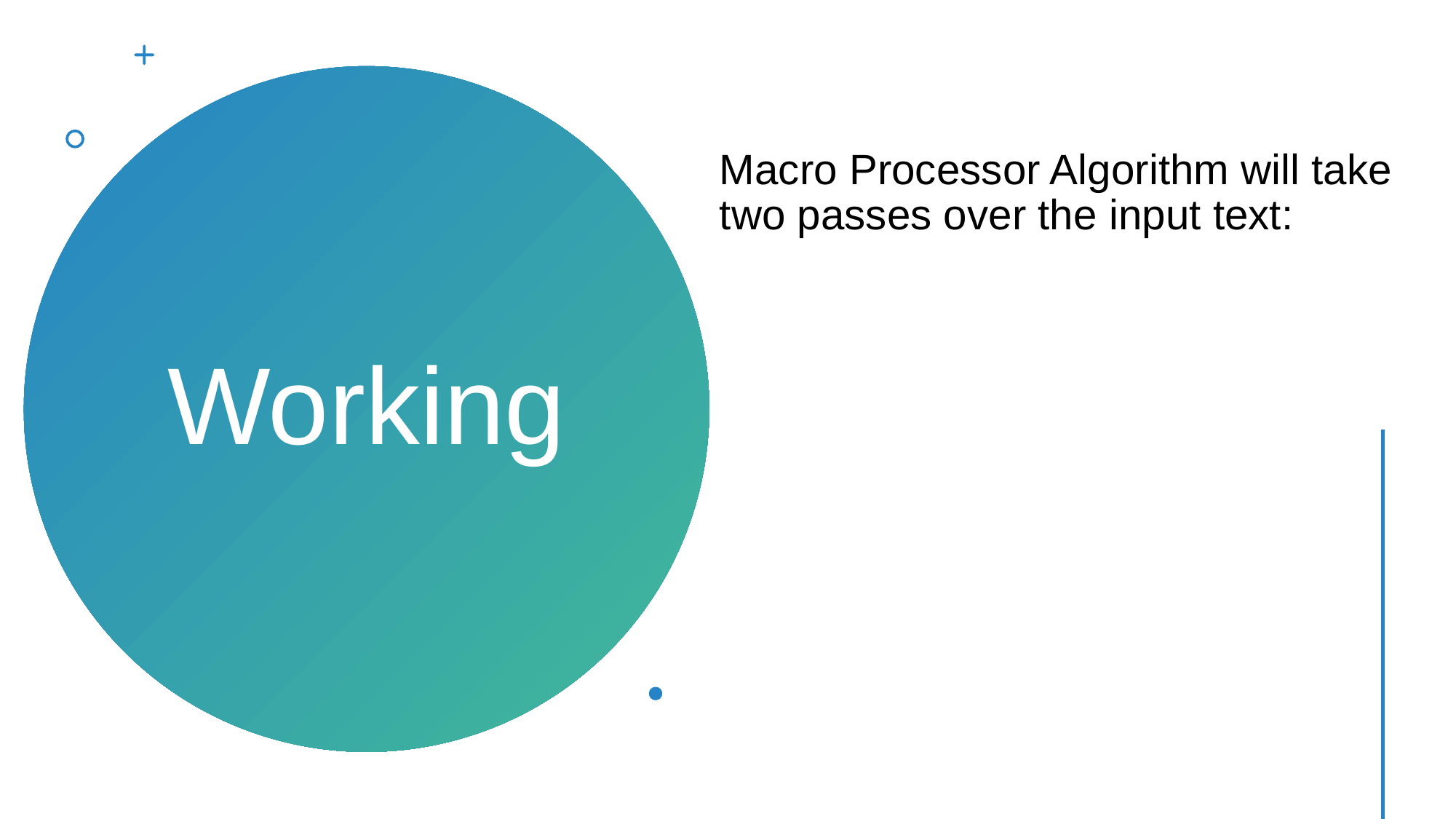

Macro Processor Algorithm will take two passes over the input text:

# Working